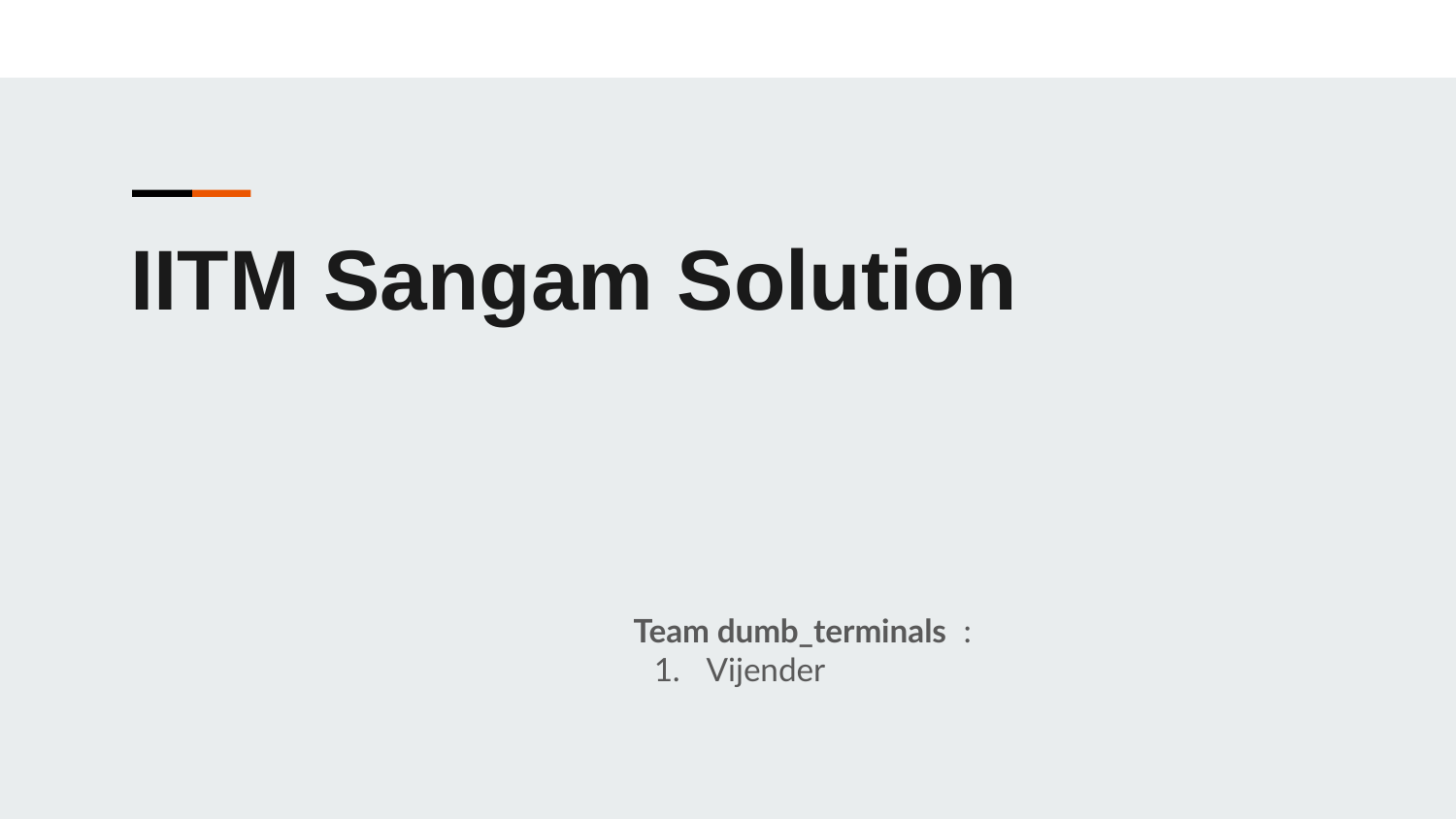

IITM Sangam Solution
Team dumb_terminals  :
Vijender